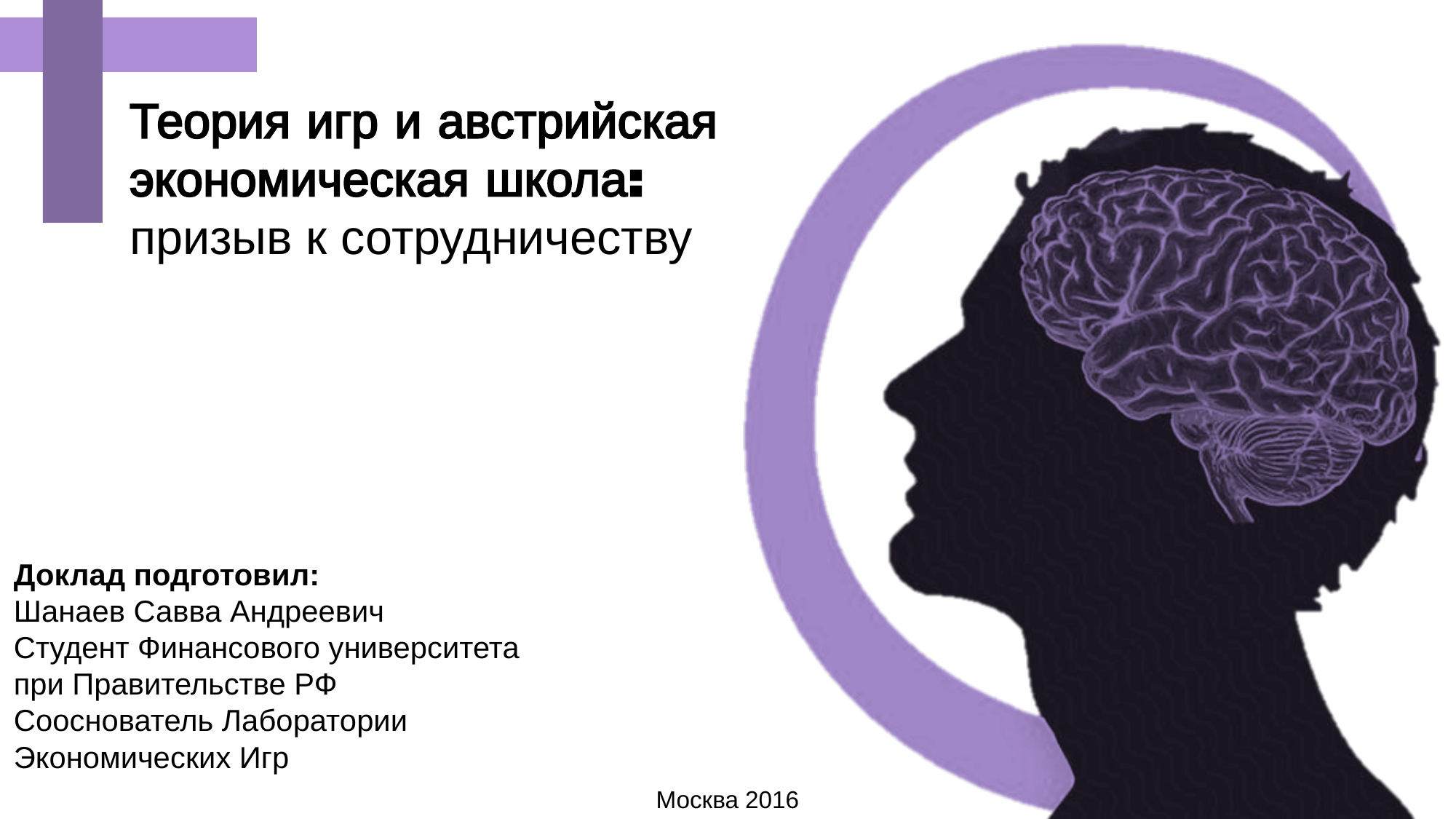

Теория игр и австрийская экономическая школа:
призыв к сотрудничеству
Подготовил:
Шанаев С.А.
Финансовый университет при Правительстве РФ
Лаборатория экономических игр
savvashanaev@yandex.ru
+7-985-492-17-23
Доклад подготовил:
Шанаев Савва Андреевич
Студент Финансового университета при Правительстве РФ
Сооснователь Лаборатории Экономических Игр
Москва 2016